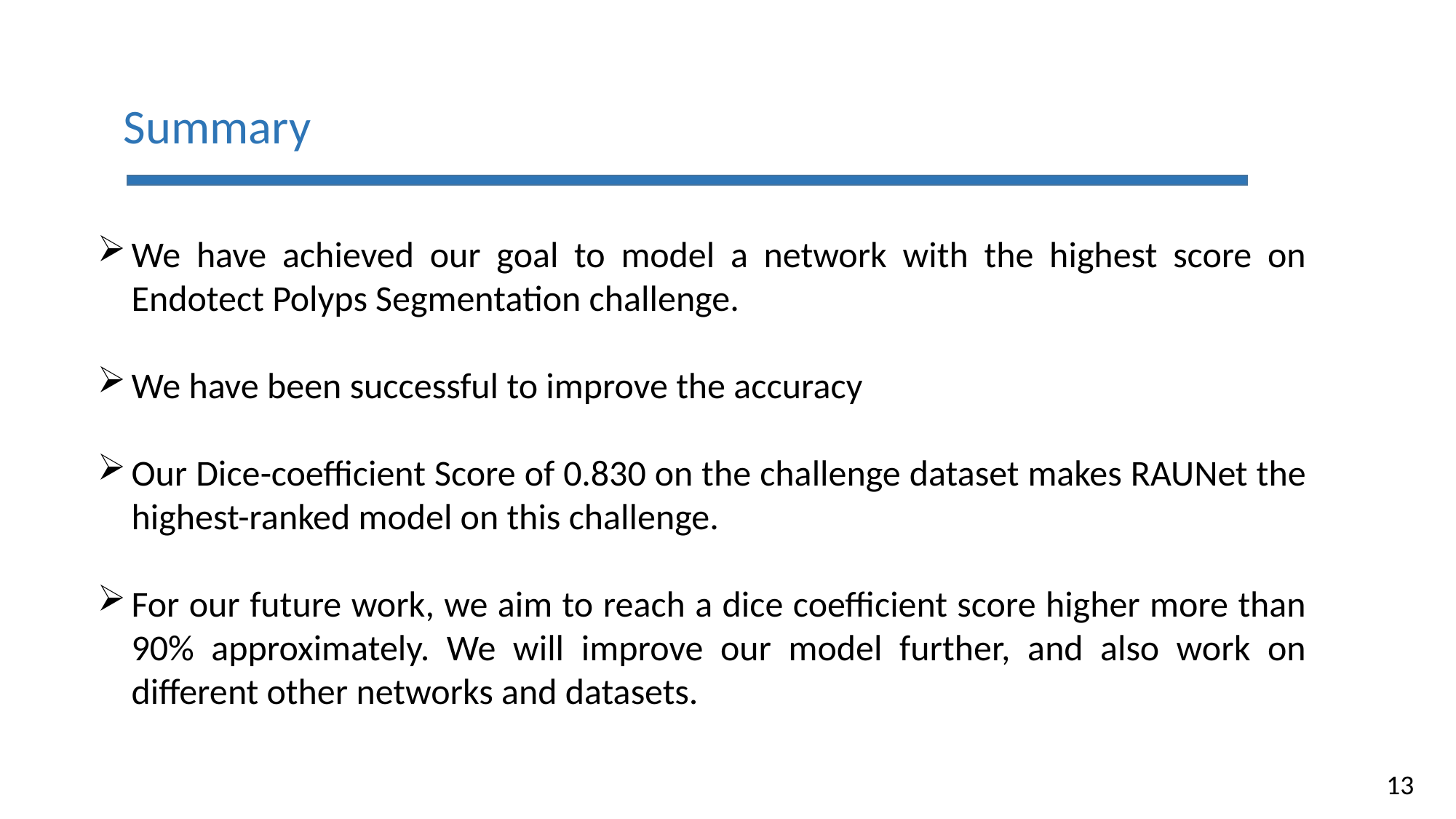

Summary

We have achieved our goal to model a network with the highest score on Endotect Polyps Segmentation challenge.

We have been successful to improve the accuracy

Our Dice-coefficient Score of 0.830 on the challenge dataset makes RAUNet the highest-ranked model on this challenge.

For our future work, we aim to reach a dice coefficient score higher more than 90% approximately. We will improve our model further, and also work on different other networks and datasets.
13